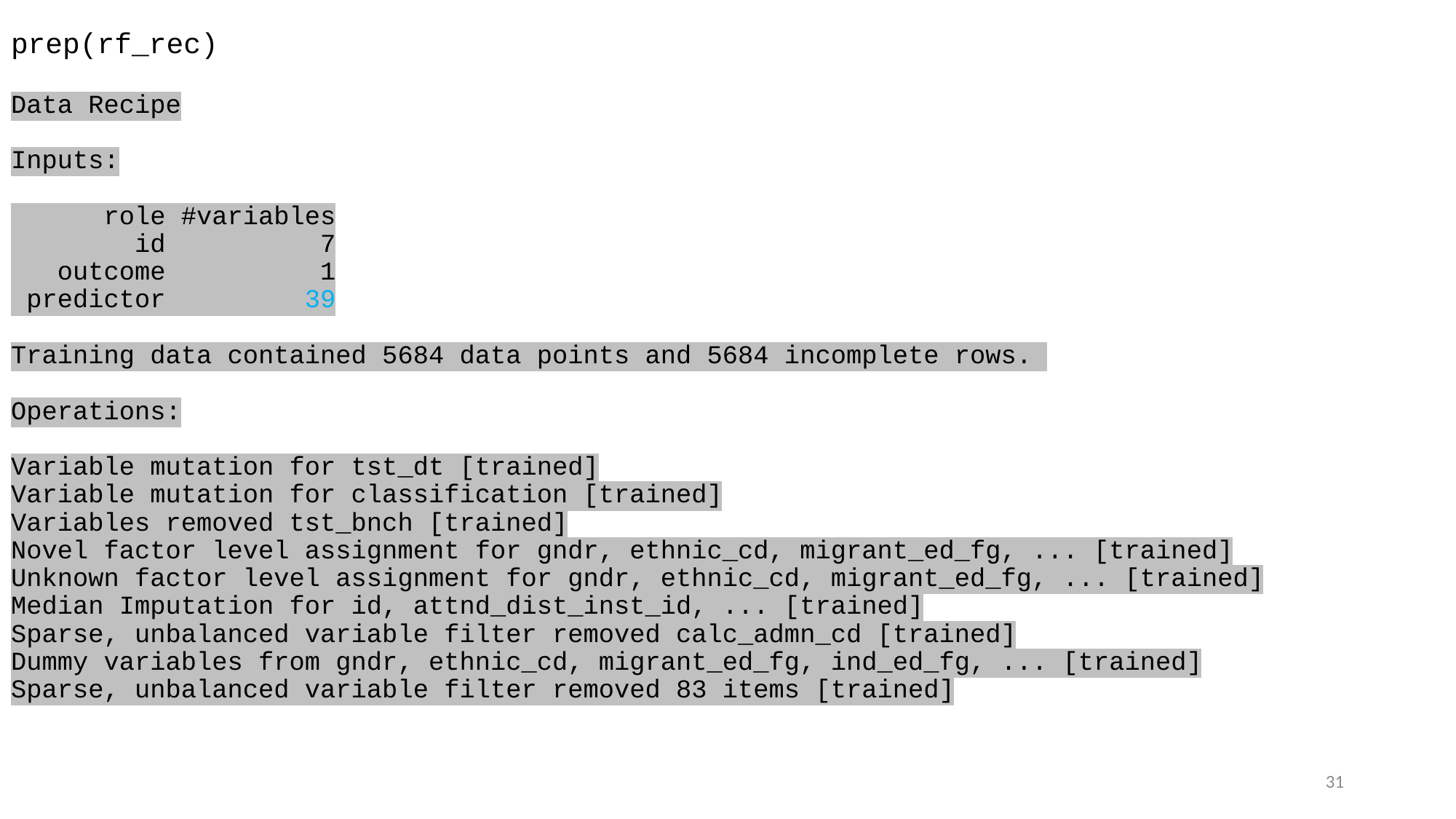

prep(rf_rec)

Data Recipe

Inputs:

      role #variables
        id          7
   outcome          1
 predictor         39

Training data contained 5684 data points and 5684 incomplete rows.

Operations:

Variable mutation for tst_dt [trained]
Variable mutation for classification [trained]
Variables removed tst_bnch [trained]
Novel factor level assignment for gndr, ethnic_cd, migrant_ed_fg, ... [trained]
Unknown factor level assignment for gndr, ethnic_cd, migrant_ed_fg, ... [trained]
Median Imputation for id, attnd_dist_inst_id, ... [trained]
Sparse, unbalanced variable filter removed calc_admn_cd [trained]
Dummy variables from gndr, ethnic_cd, migrant_ed_fg, ind_ed_fg, ... [trained]
Sparse, unbalanced variable filter removed 83 items [trained]
31